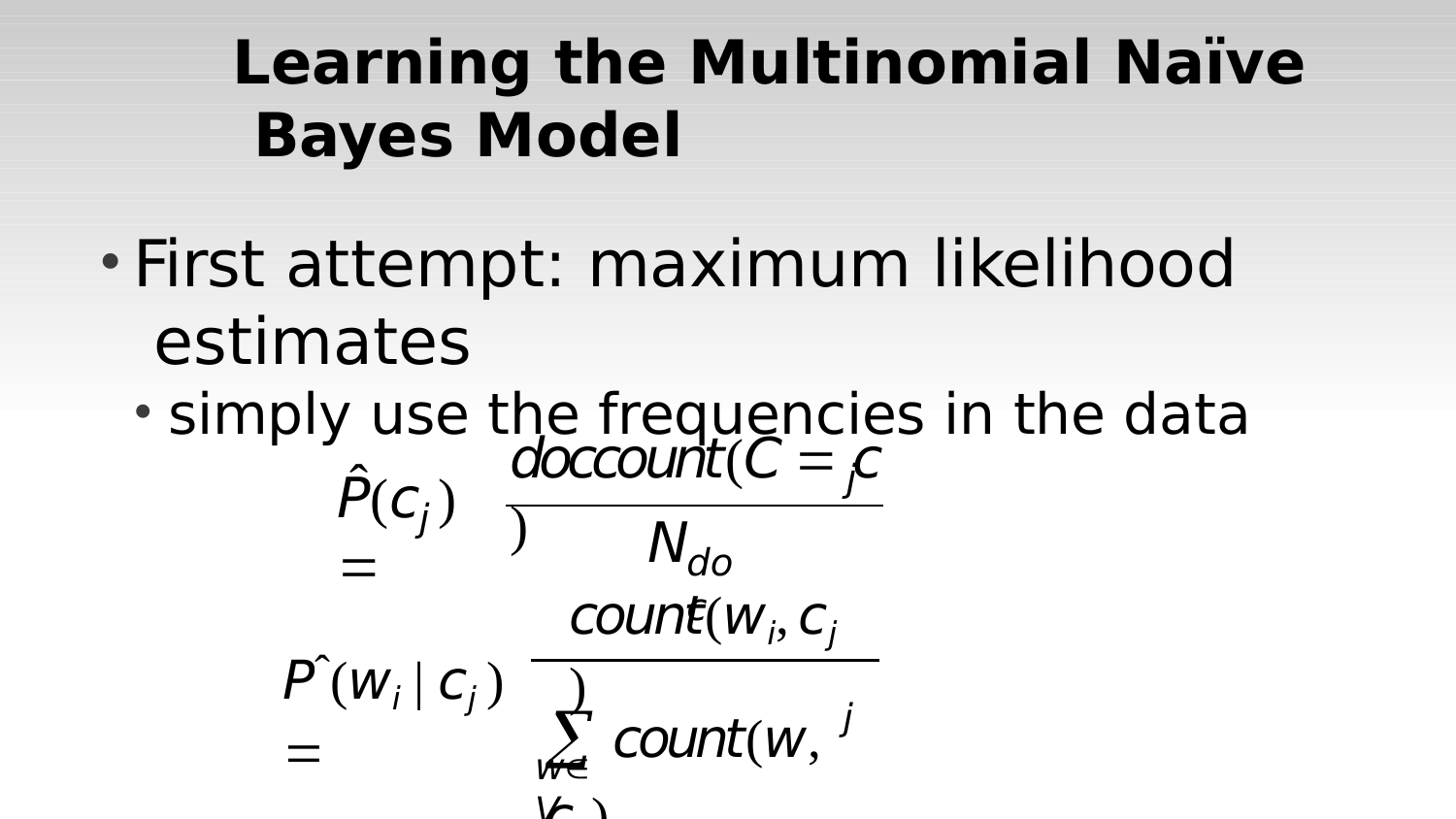

Learning the Multinomial Naïve  Bayes Model
First attempt: maximum likelihood  estimates
simply use the frequencies in the data
doccount(C = c )
ˆ
j
P(c ) =
j
N

doc
count(wi, cj )
Pˆ(wi | cj ) =
∑ count(w, c )

j
w∈V